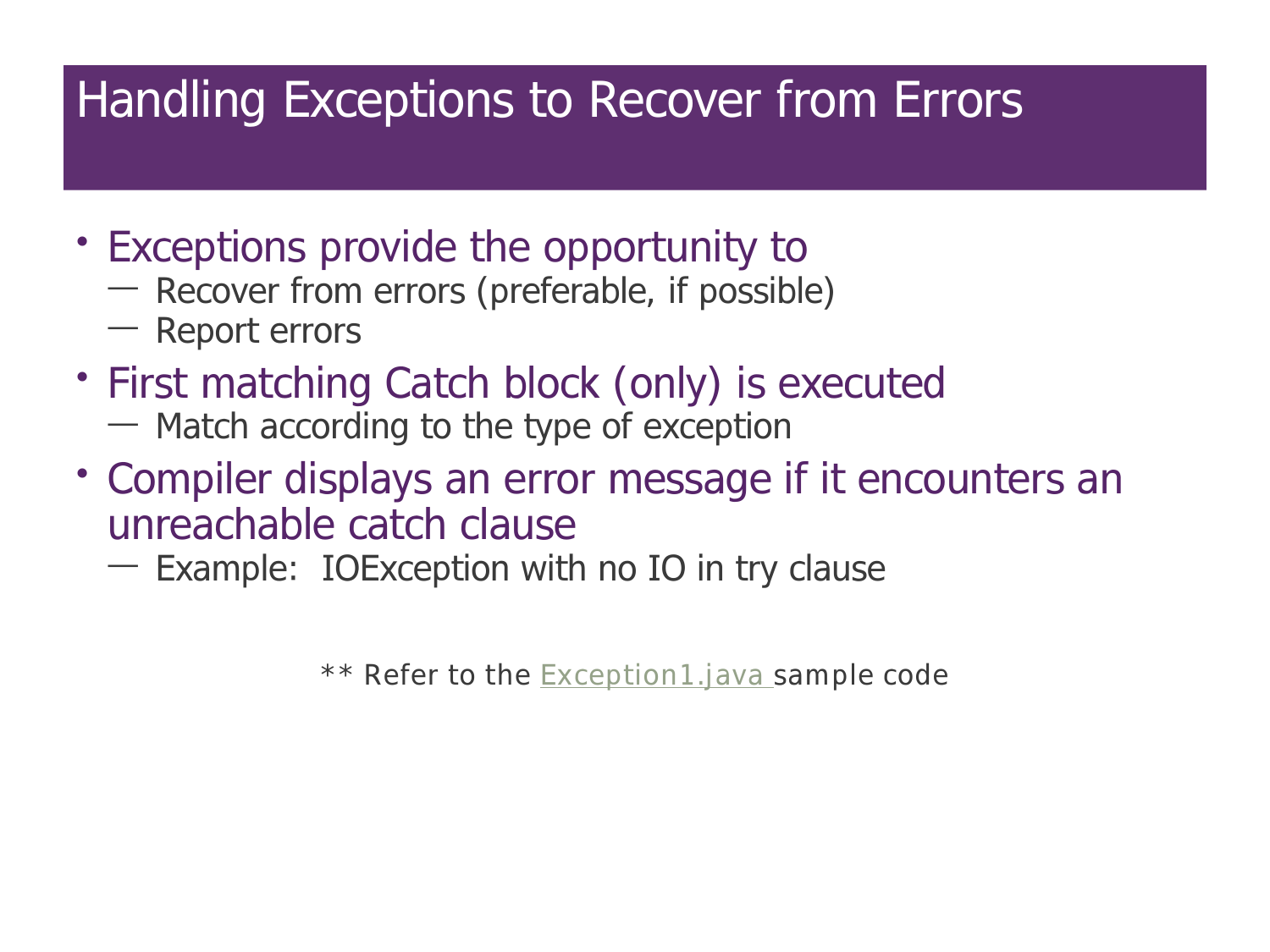

# Handling Exceptions to Recover from Errors
Exceptions provide the opportunity to
Recover from errors (preferable, if possible)
Report errors
First matching Catch block (only) is executed
Match according to the type of exception
Compiler displays an error message if it encounters an unreachable catch clause
Example:  IOException with no IO in try clause

** Refer to the Exception1.java sample code